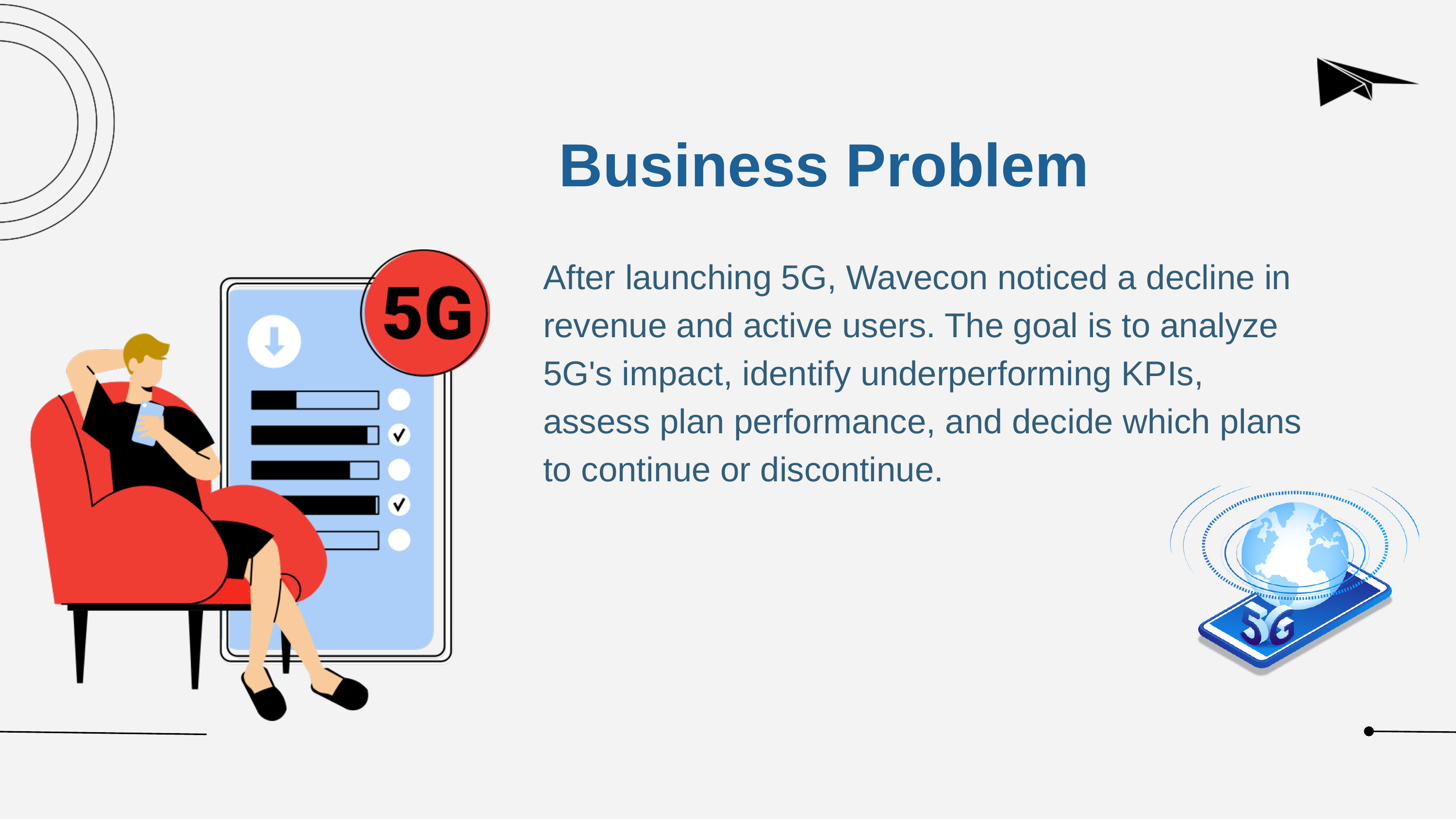

Business Problem
After launching 5G, Wavecon noticed a decline in revenue and active users. The goal is to analyze 5G's impact, identify underperforming KPIs, assess plan performance, and decide which plans to continue or discontinue.